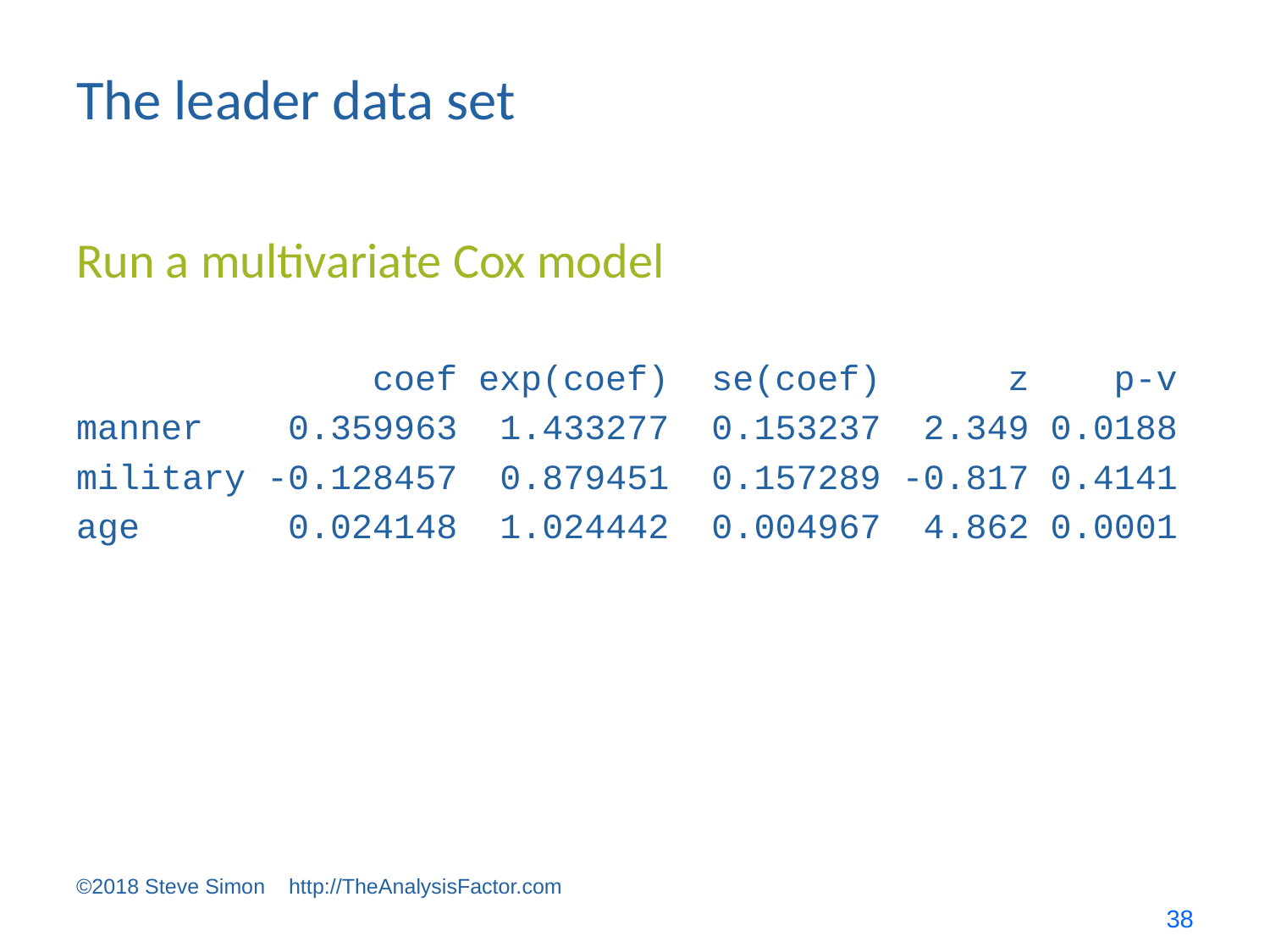

# The leader data set
Run a multivariate Cox model
              coef exp(coef)  se(coef)      z    p-v
manner    0.359963  1.433277  0.153237  2.349 0.0188
military -0.128457  0.879451  0.157289 -0.817 0.4141
age       0.024148  1.024442  0.004967  4.862 0.0001

©2018 Steve Simon    http://TheAnalysisFactor.com

38